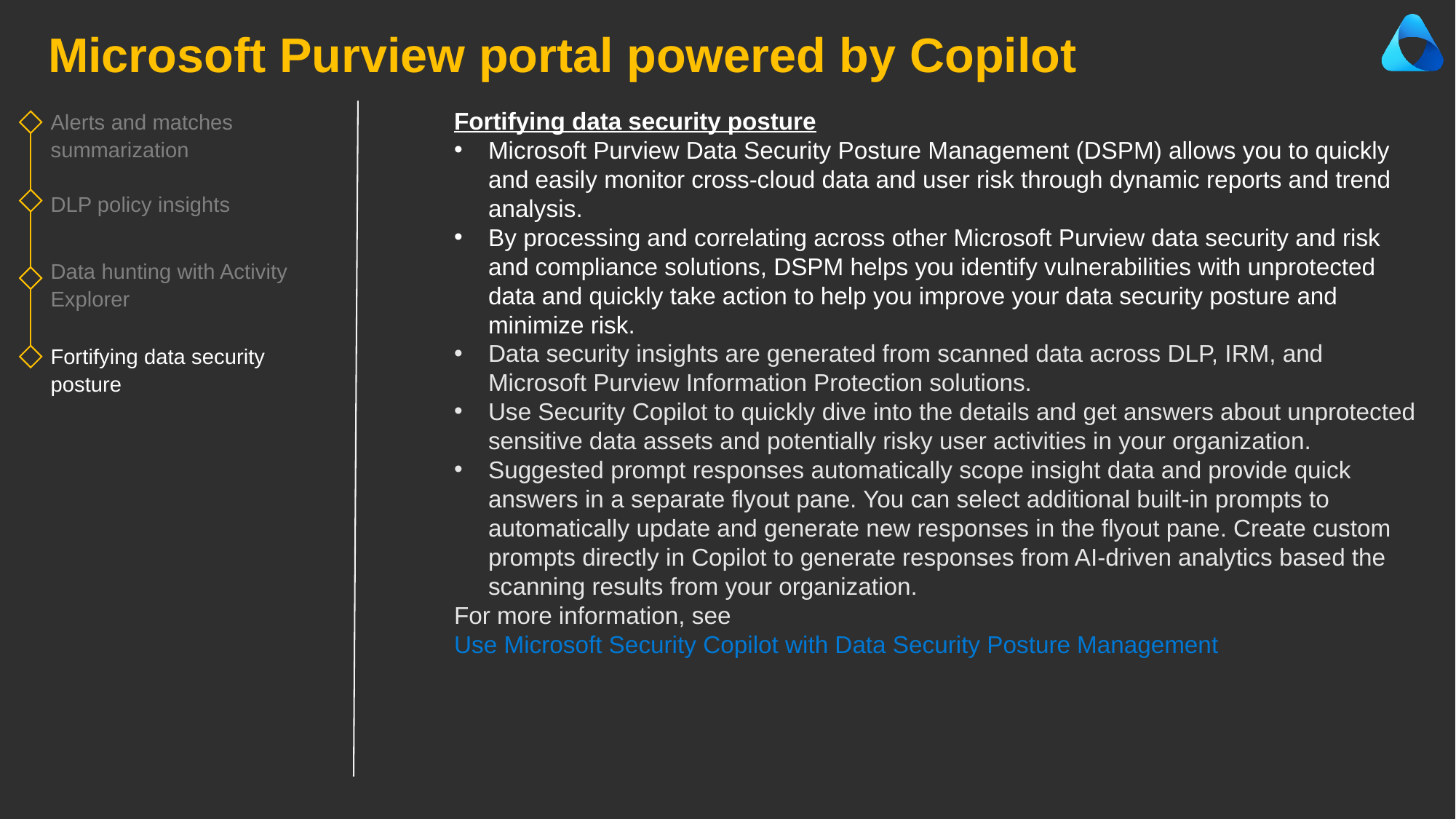

Microsoft Purview portal powered by Copilot
Fortifying data security posture
Microsoft Purview Data Security Posture Management (DSPM) allows you to quickly and easily monitor cross-cloud data and user risk through dynamic reports and trend analysis.
By processing and correlating across other Microsoft Purview data security and risk and compliance solutions, DSPM helps you identify vulnerabilities with unprotected data and quickly take action to help you improve your data security posture and minimize risk.
Data security insights are generated from scanned data across DLP, IRM, and Microsoft Purview Information Protection solutions.
Use Security Copilot to quickly dive into the details and get answers about unprotected sensitive data assets and potentially risky user activities in your organization.
Suggested prompt responses automatically scope insight data and provide quick answers in a separate flyout pane. You can select additional built-in prompts to automatically update and generate new responses in the flyout pane. Create custom prompts directly in Copilot to generate responses from AI-driven analytics based the scanning results from your organization.
For more information, see Use Microsoft Security Copilot with Data Security Posture Management
Alerts and matches summarization

DLP policy insights

Data hunting with Activity Explorer

Fortifying data security posture